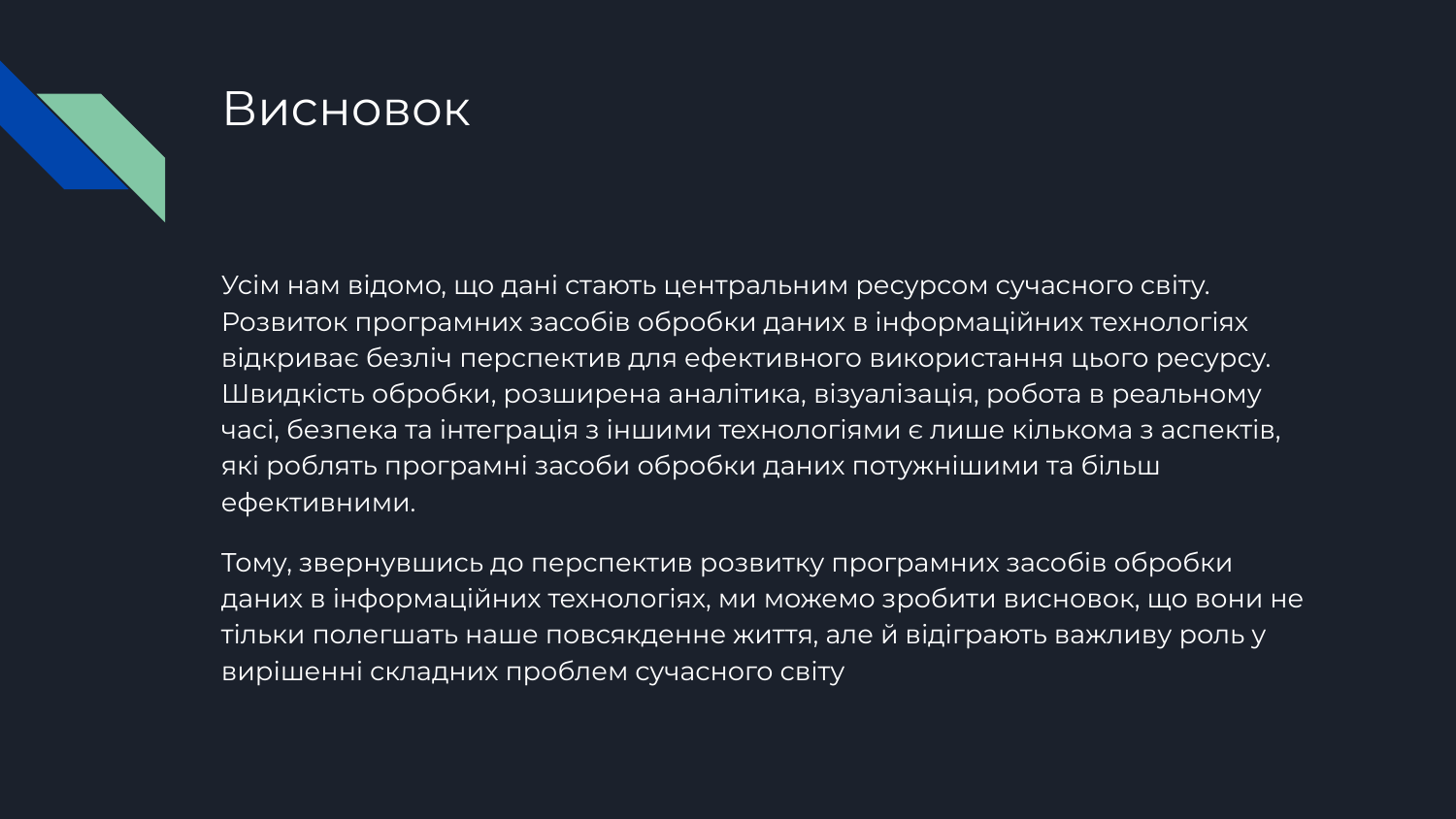

# Висновок
Усім нам відомо, що дані стають центральним ресурсом сучасного світу. Розвиток програмних засобів обробки даних в інформаційних технологіях відкриває безліч перспектив для ефективного використання цього ресурсу. Швидкість обробки, розширена аналітика, візуалізація, робота в реальному часі, безпека та інтеграція з іншими технологіями є лише кількома з аспектів, які роблять програмні засоби обробки даних потужнішими та більш ефективними.
Тому, звернувшись до перспектив розвитку програмних засобів обробки даних в інформаційних технологіях, ми можемо зробити висновок, що вони не тільки полегшать наше повсякденне життя, але й відіграють важливу роль у вирішенні складних проблем сучасного світу